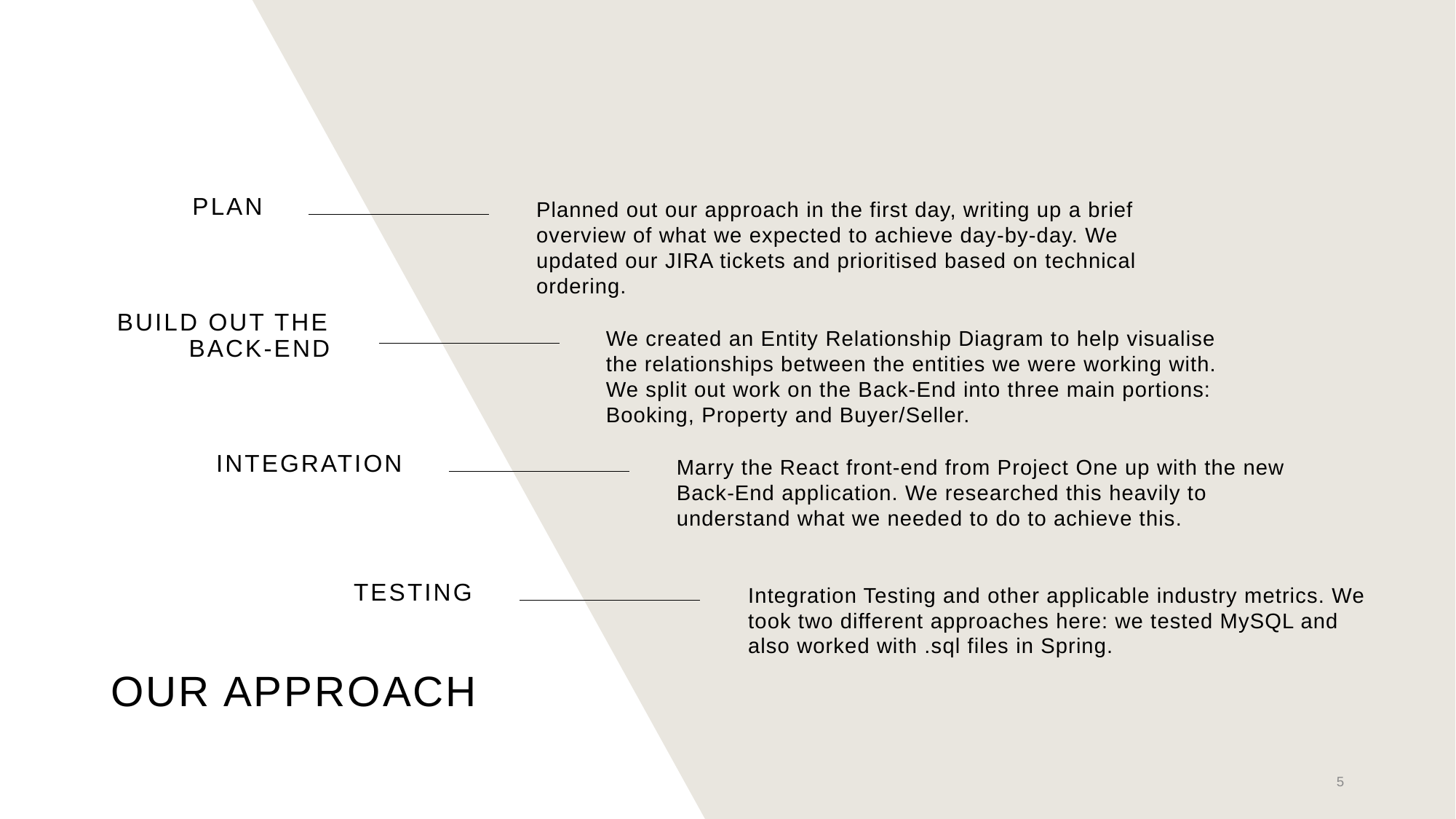

PLAN
Planned out our approach in the first day, writing up a brief overview of what we expected to achieve day-by-day. We updated our JIRA tickets and prioritised based on technical ordering.

Build out the back-end
We created an Entity Relationship Diagram to help visualise the relationships between the entities we were working with. We split out work on the Back-End into three main portions: Booking, Property and Buyer/Seller.

integration
Marry the React front-end from Project One up with the new Back-End application. We researched this heavily to understand what we needed to do to achieve this.

testing
Integration Testing and other applicable industry metrics. We took two different approaches here: we tested MySQL and also worked with .sql files in Spring.

# Our approach
5